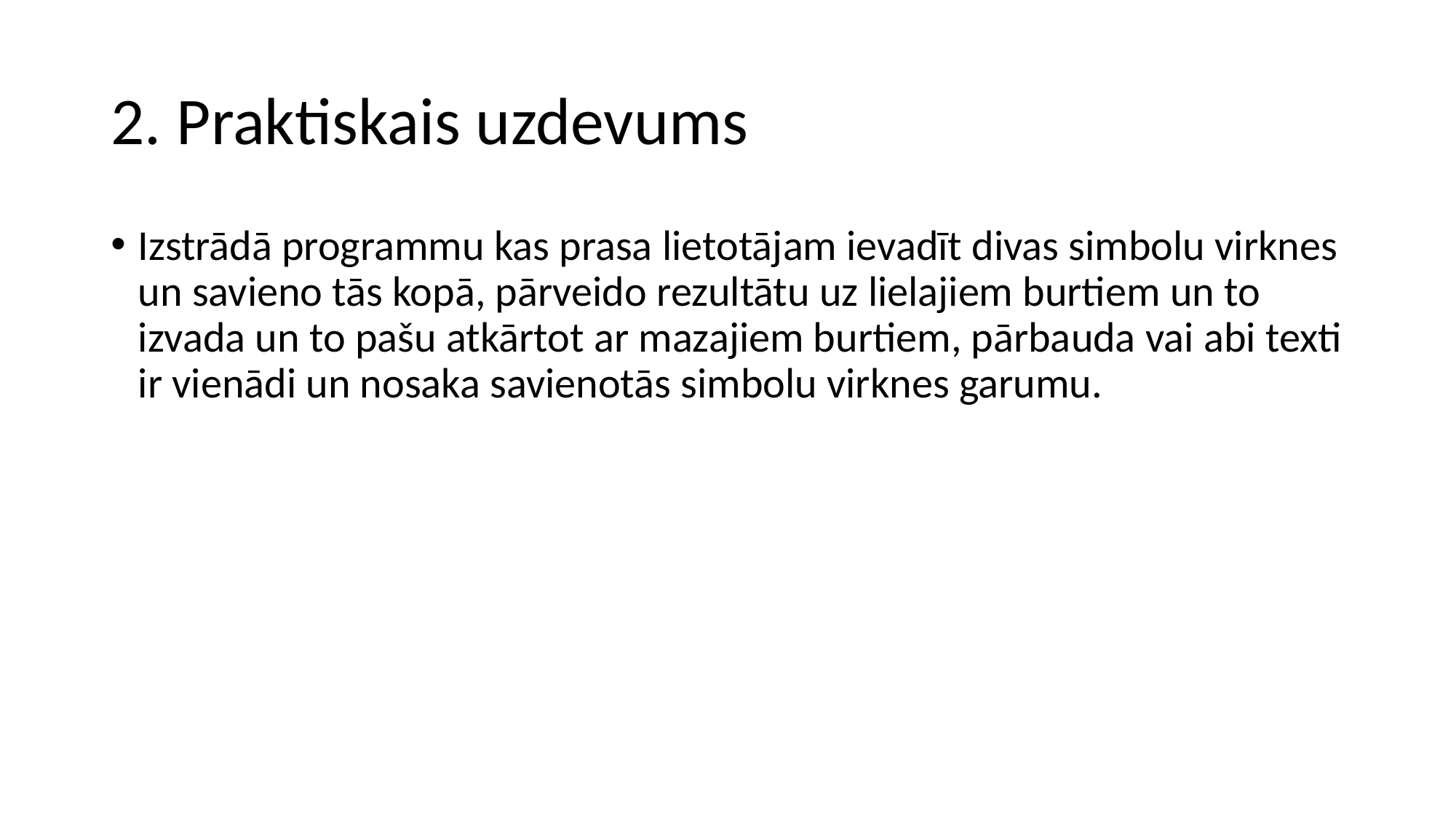

# 2. Praktiskais uzdevums
Izstrādā programmu kas prasa lietotājam ievadīt divas simbolu virknes un savieno tās kopā, pārveido rezultātu uz lielajiem burtiem un to izvada un to pašu atkārtot ar mazajiem burtiem, pārbauda vai abi texti ir vienādi un nosaka savienotās simbolu virknes garumu.